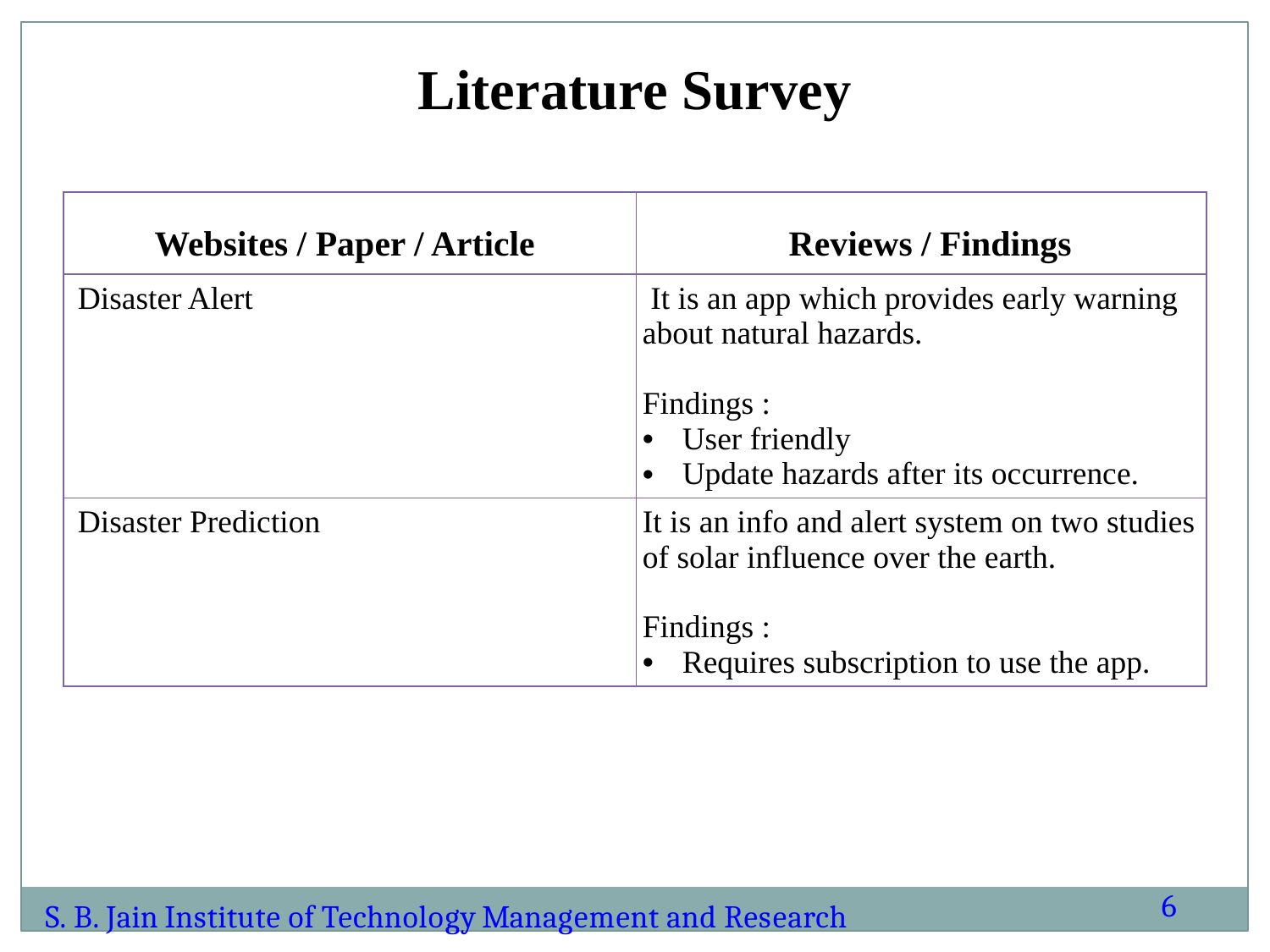

Literature Survey
| Websites / Paper / Article | Reviews / Findings |
| --- | --- |
| Disaster Alert | It is an app which provides early warning about natural hazards. Findings : User friendly Update hazards after its occurrence. |
| Disaster Prediction | It is an info and alert system on two studies of solar influence over the earth. Findings : Requires subscription to use the app. |
6
S. B. Jain Institute of Technology Management and Research